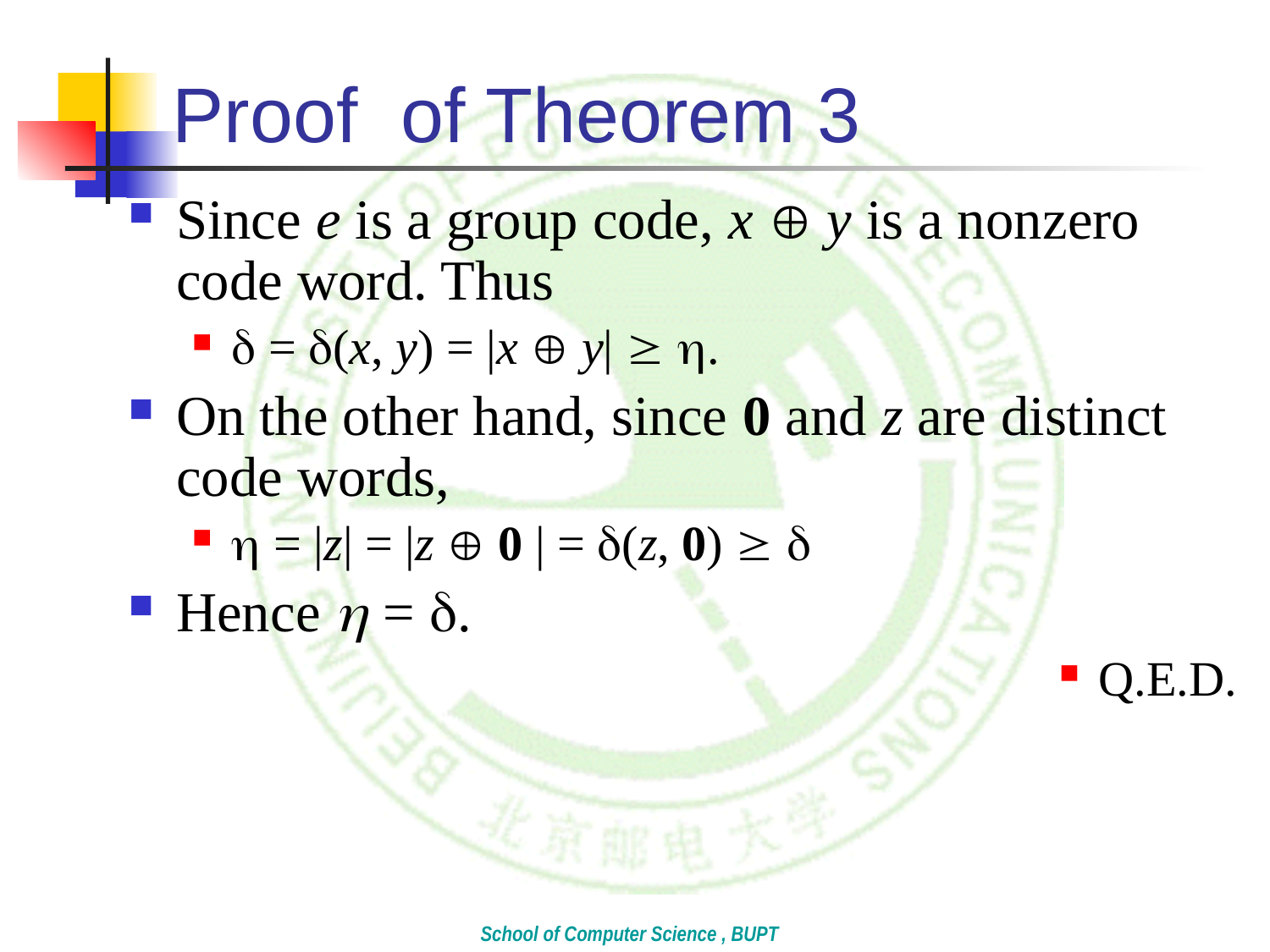

# Proof  of Theorem 3
Since e is a group code, x ⊕ y is a nonzero code word. Thus
δ = δ(x, y) = |x ⊕ y| ≥ η.
On the other hand, since 0 and z are distinct code words,
η = |z| = |z ⊕ 0 | = δ(z, 0) ≥ δ
Hence η = δ.
Q.E.D.

School of Computer Science , BUPT
34